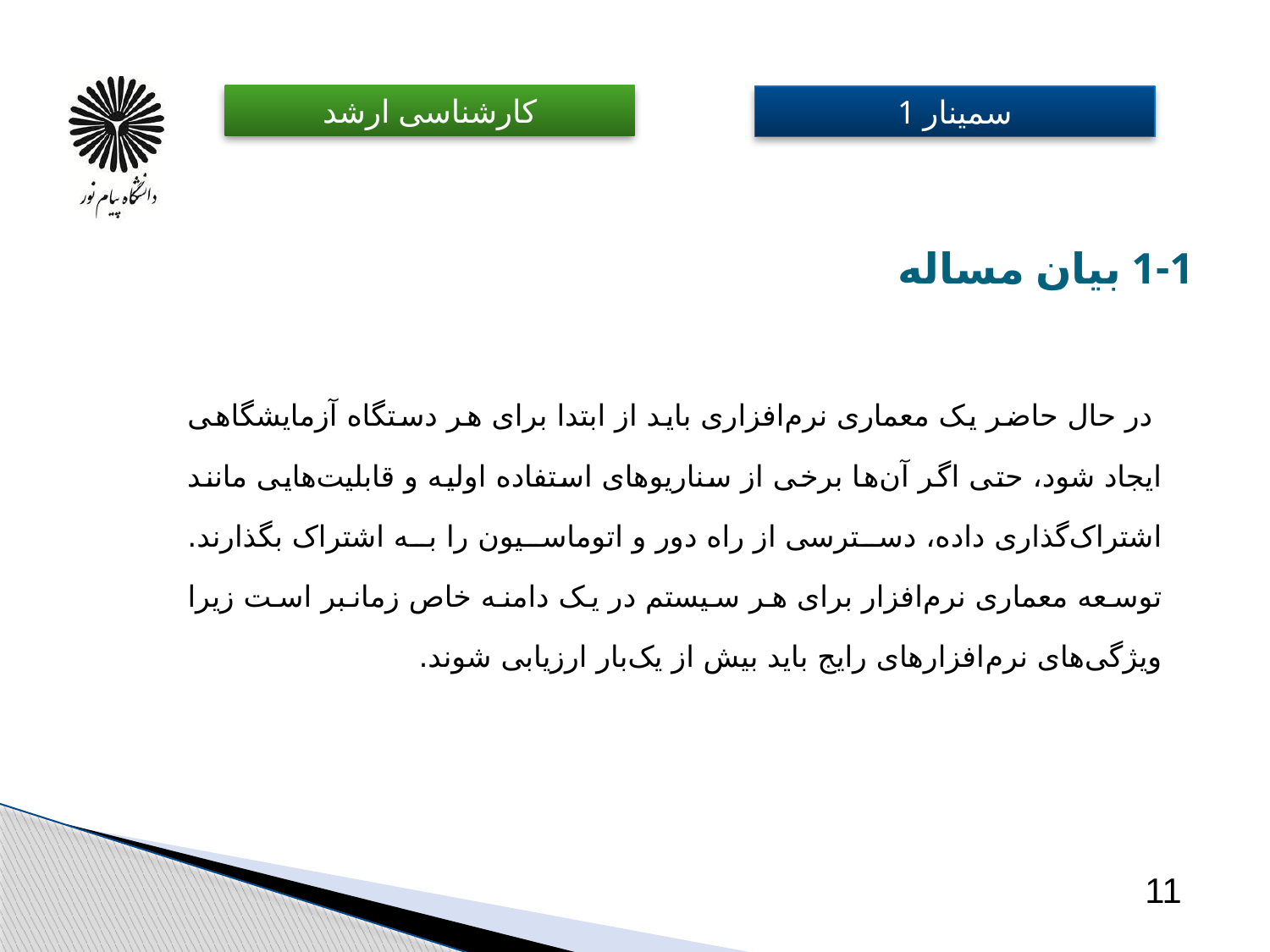

# 1-1 بیان مساله
 در حال حاضر یک معماری نرم‌افزاری باید از ابتدا برای هر دستگاه آزمایشگاهی ایجاد شود، حتی اگر آن‌ها برخی از سناریوهای استفاده اولیه و قابلیت‌هایی مانند اشتراک‌گذاری داده، دسترسی از راه دور و اتوماسیون را به اشتراک بگذارند. توسعه معماری نرم‌افزار برای هر سیستم در یک دامنه خاص زمانبر است زیرا ویژگی‌های نرم‌افزارهای رایج باید بیش از یک‌بار ارزیابی شوند.
11